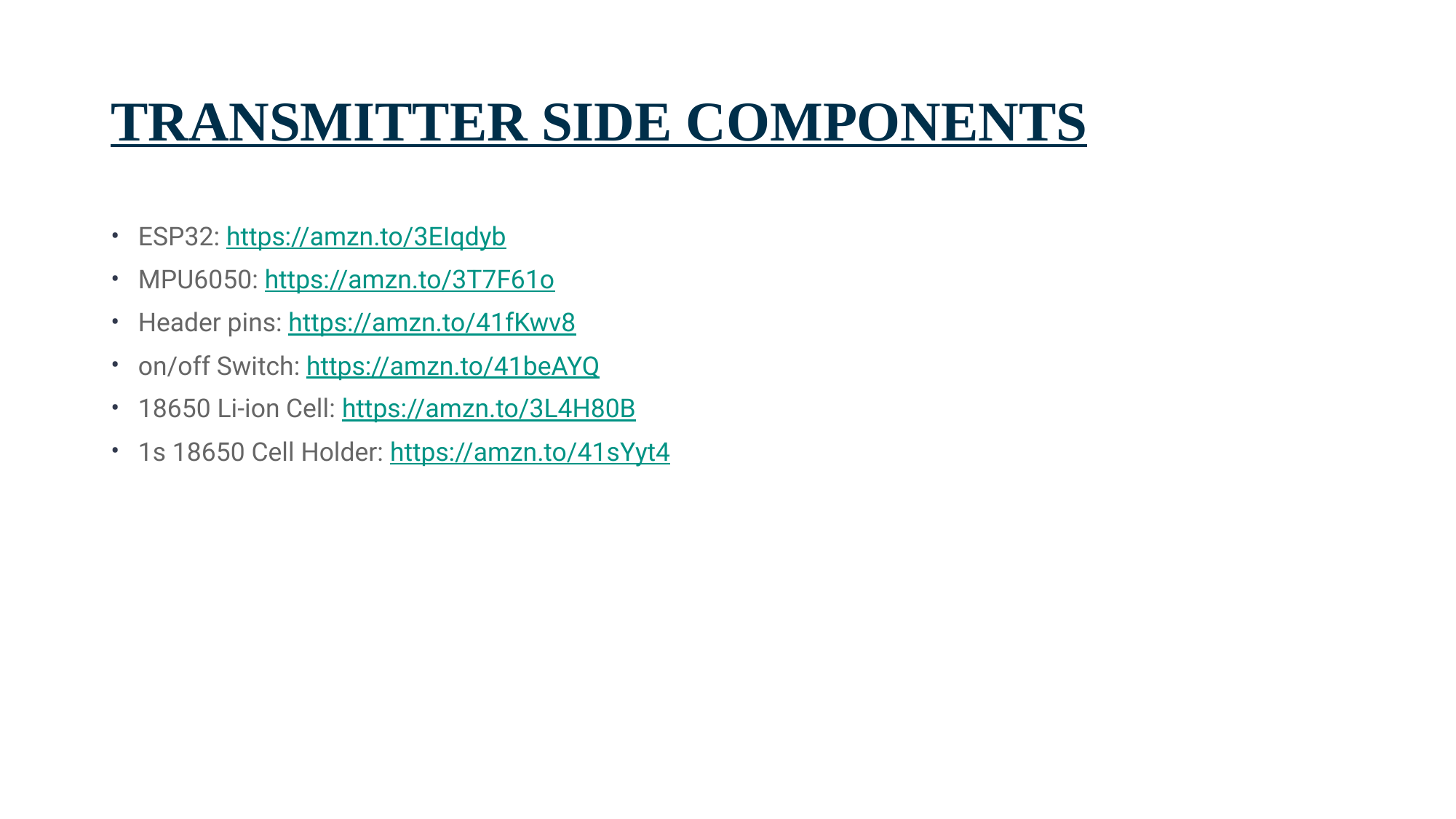

# TRANSMITTER SIDE COMPONENTS
ESP32: https://amzn.to/3EIqdyb
MPU6050: https://amzn.to/3T7F61o
Header pins: https://amzn.to/41fKwv8
on/off Switch: https://amzn.to/41beAYQ
18650 Li-ion Cell: https://amzn.to/3L4H80B
1s 18650 Cell Holder: https://amzn.to/41sYyt4